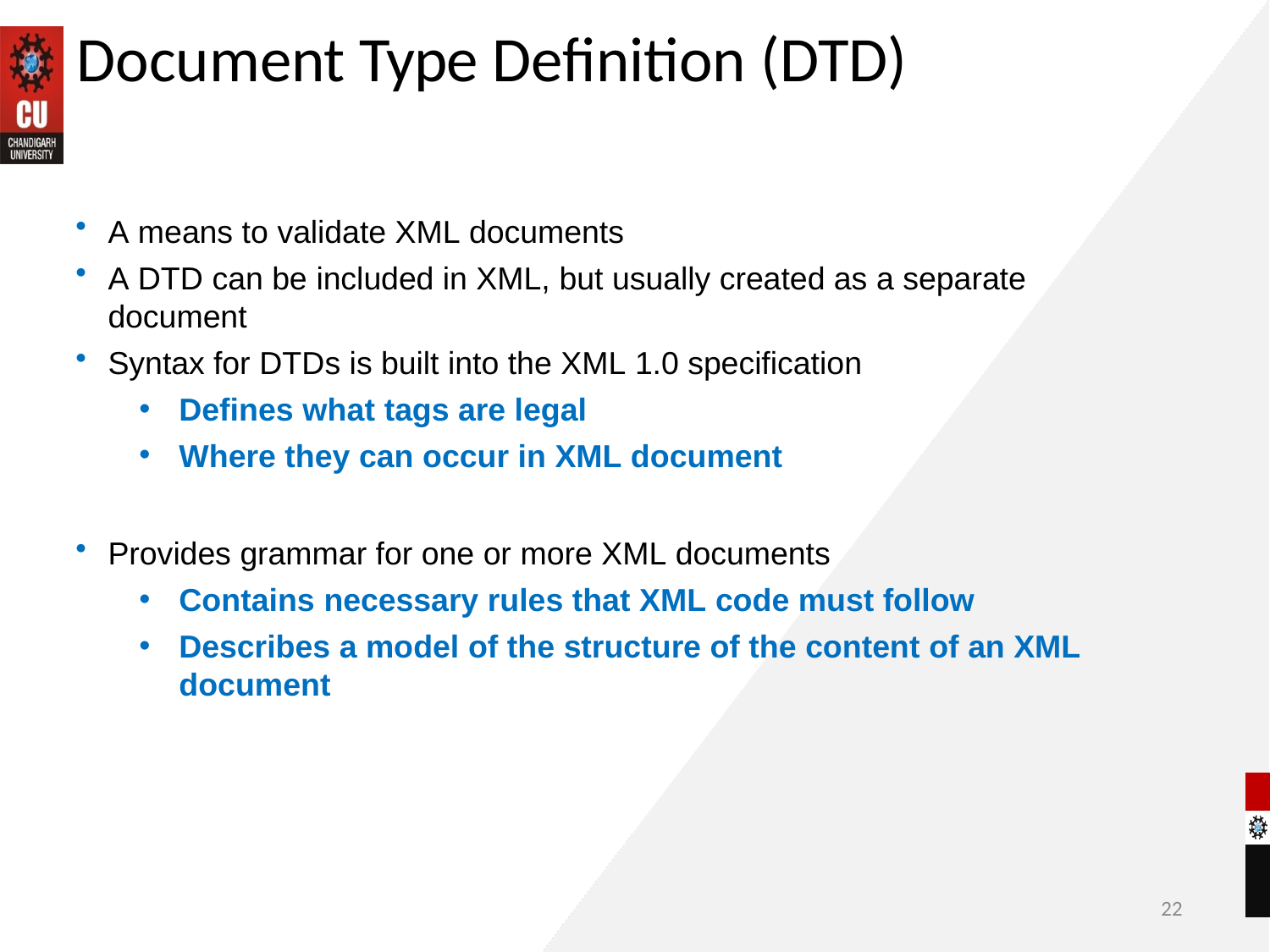

# Document Type Definition (DTD)
A means to validate XML documents
A DTD can be included in XML, but usually created as a separate
document
Syntax for DTDs is built into the XML 1.0 specification
Defines what tags are legal
Where they can occur in XML document

Provides grammar for one or more XML documents
Contains necessary rules that XML code must follow
Describes a model of the structure of the content of an XML  document
22